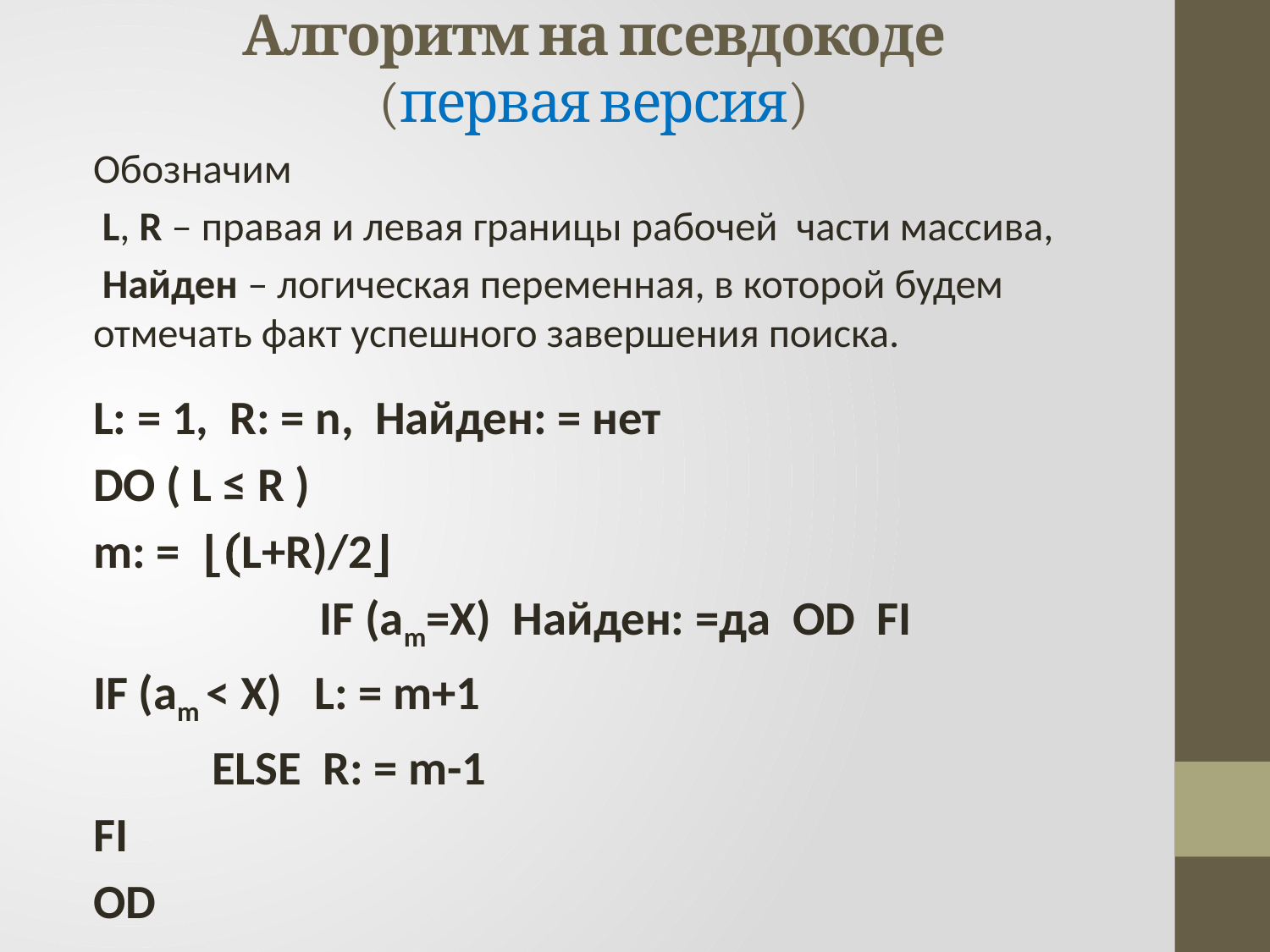

# Алгоритм на псевдокоде (первая версия)
Обозначим
 L, R – правая и левая границы рабочей  части массива,
 Найден – логическая переменная, в которой будем      	  	отмечать факт успешного завершения поиска.
L: = 1,  R: = n,  Найден: = нет
	DO ( L ≤ R )
		m: =  ⌊(L+R)/2⌋
                     IF (am=X)  Найден: =да  OD  FI
		IF (am < X)   L: = m+1
		           ELSE  R: = m-1
		FI
	OD